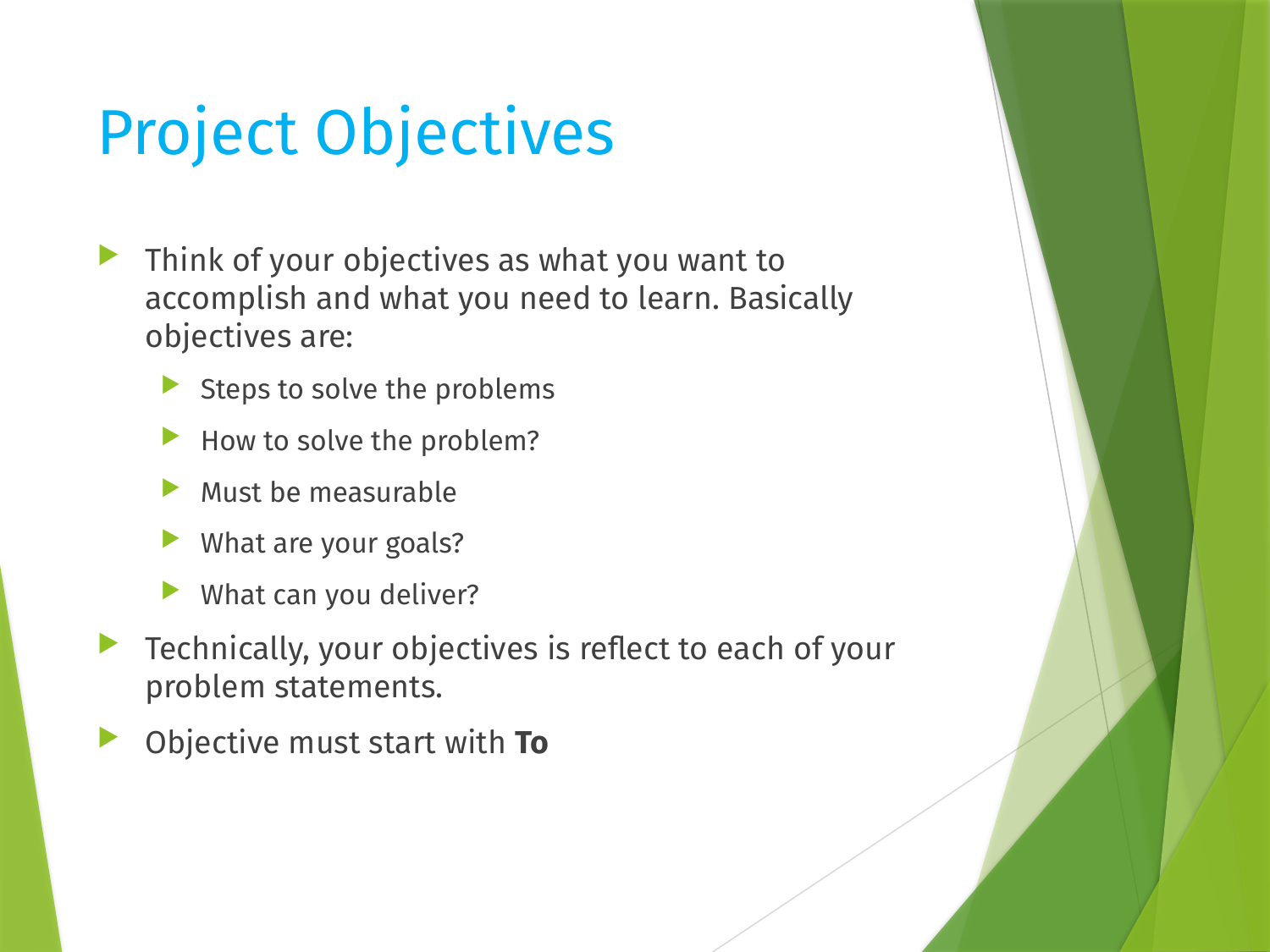

# Project Objectives
Think of your objectives as what you want to accomplish and what you need to learn. Basically objectives are:
Steps to solve the problems
How to solve the problem?
Must be measurable
What are your goals?
What can you deliver?
Technically, your objectives is reflect to each of your problem statements.
Objective must start with To